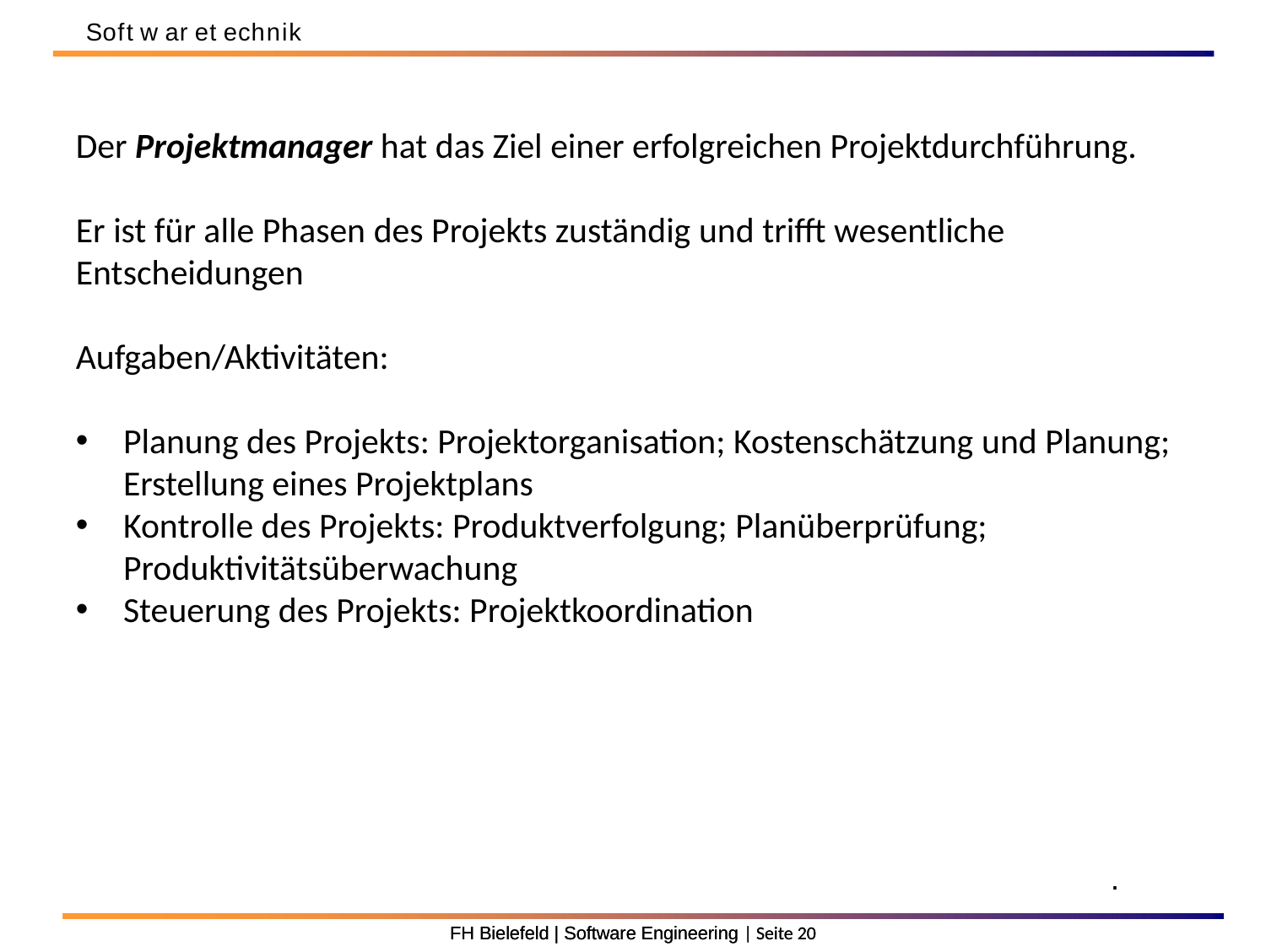

Soft w ar et echnik
Der Projektmanager hat das Ziel einer erfolgreichen Projektdurchführung.

Er ist für alle Phasen des Projekts zuständig und trifft wesentliche Entscheidungen

Aufgaben/Aktivitäten:

Planung des Projekts: Projektorganisation; Kostenschätzung und Planung; Erstellung eines Projektplans
Kontrolle des Projekts: Produktverfolgung; Planüberprüfung; Produktivitätsüberwachung
Steuerung des Projekts: Projektkoordination
.